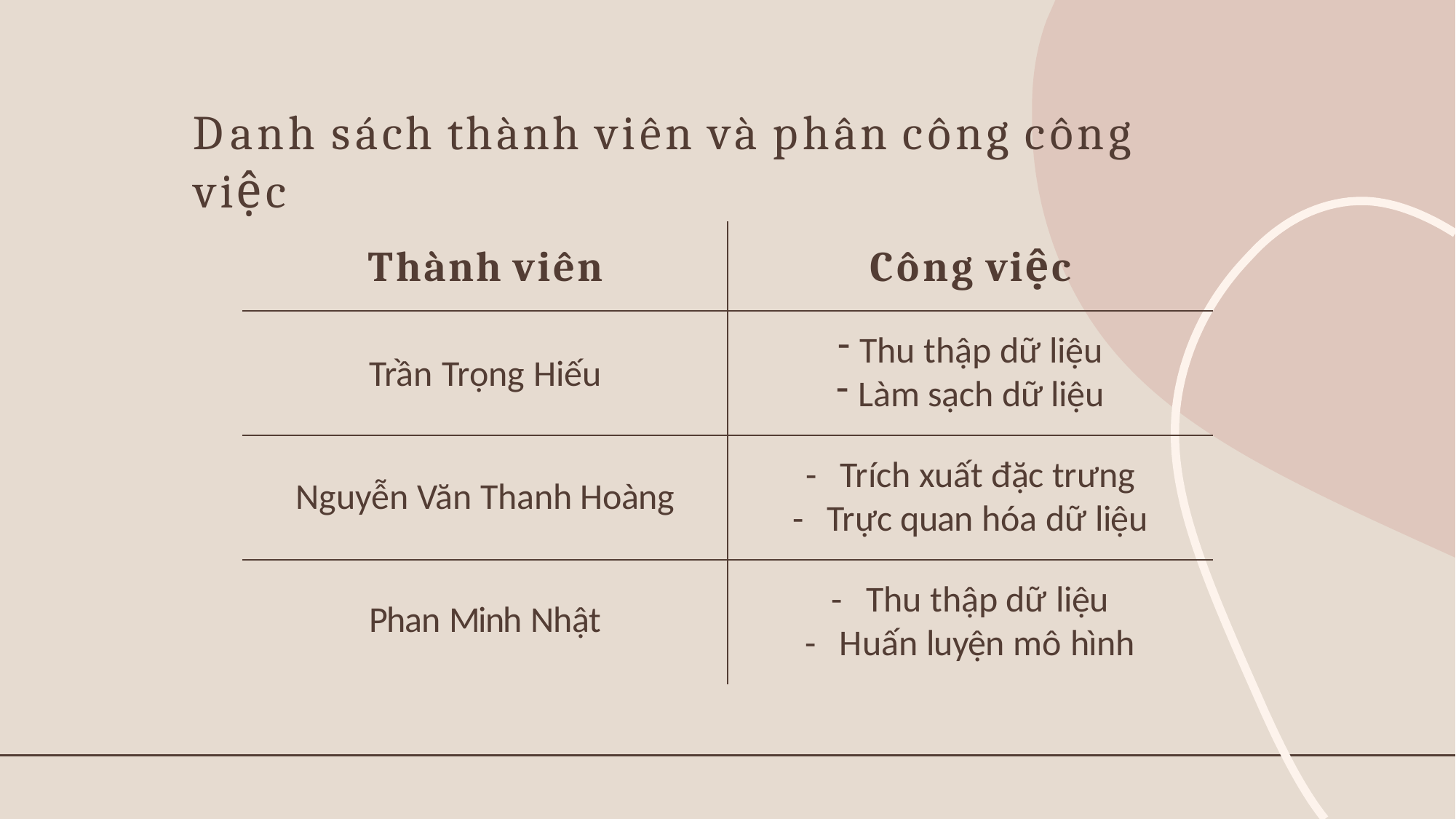

# Danh sách thành viên và phân công công việc

Thành viên

Trần Trọng Hiếu

Nguyễn Văn Thanh Hoàng

Phan Minh Nhật
Công việc
Thu thập dữ liệu
Làm sạch dữ liệu
-	Trích xuất đặc trưng
-	Trực quan hóa dữ liệu
-	Thu thập dữ liệu
-	Huấn luyện mô hình